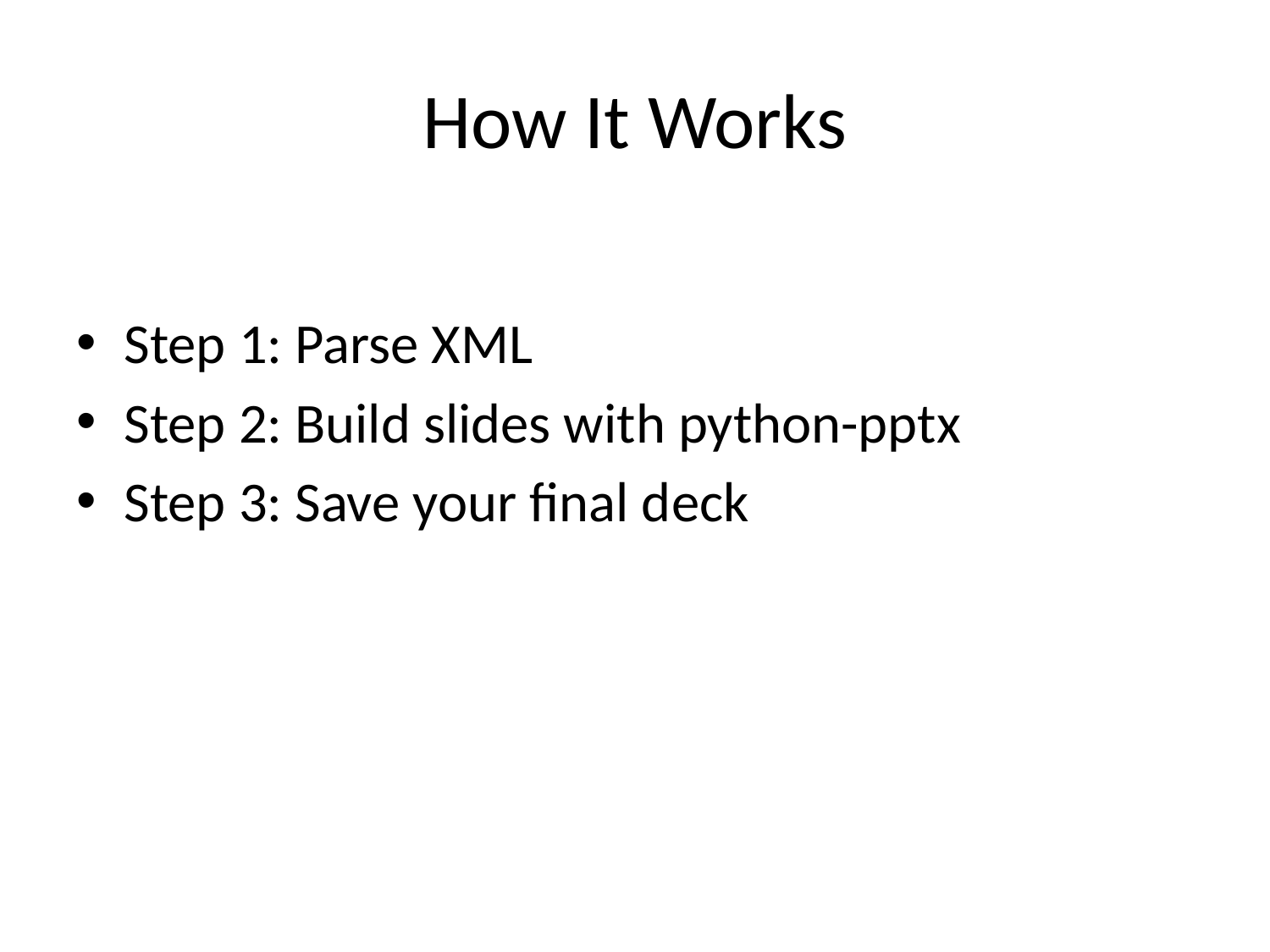

# How It Works

Step 1: Parse XML
Step 2: Build slides with python-pptx
Step 3: Save your final deck